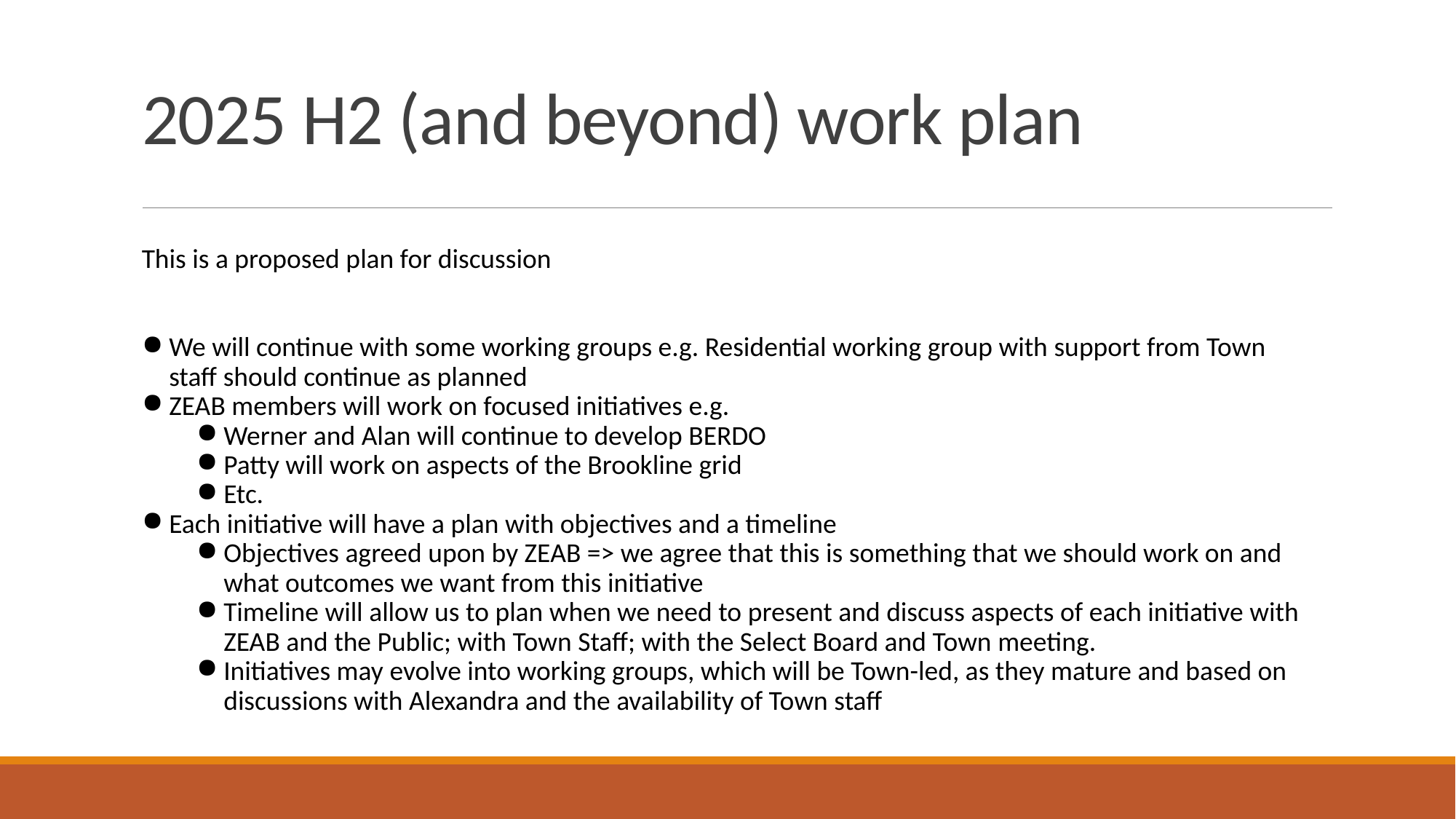

# 2025 H2 (and beyond) work plan

This is a proposed plan for discussion

We will continue with some working groups e.g. Residential working group with support from Town staff should continue as planned
ZEAB members will work on focused initiatives e.g.
Werner and Alan will continue to develop BERDO
Patty will work on aspects of the Brookline grid
Etc.
Each initiative will have a plan with objectives and a timeline
Objectives agreed upon by ZEAB => we agree that this is something that we should work on and what outcomes we want from this initiative
Timeline will allow us to plan when we need to present and discuss aspects of each initiative with ZEAB and the Public; with Town Staff; with the Select Board and Town meeting.
Initiatives may evolve into working groups, which will be Town-led, as they mature and based on discussions with Alexandra and the availability of Town staff

Should ZEAB continue to focus on selected high priority items in 2025?